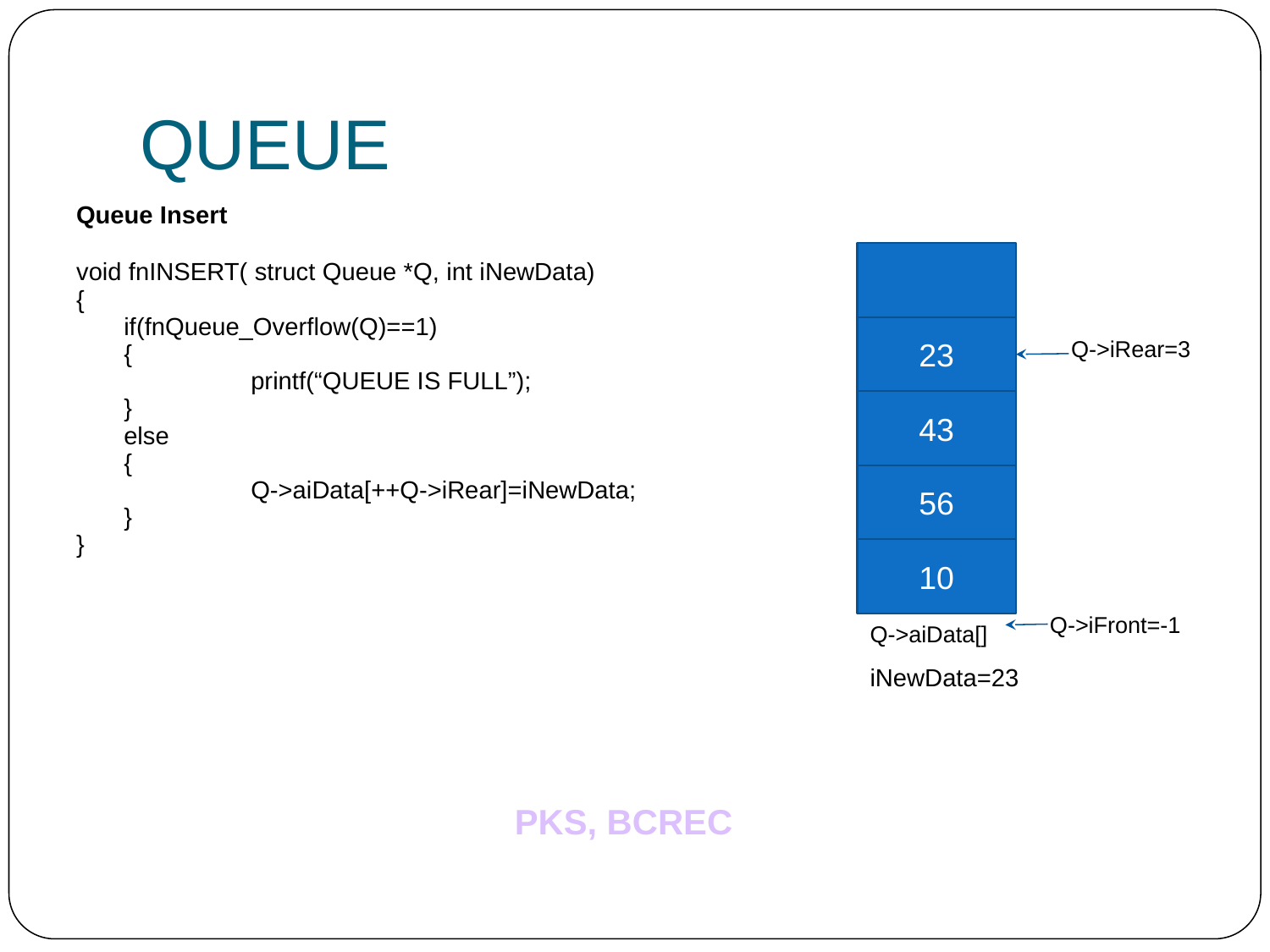

# QUEUE
Queue Insert

void fnINSERT( struct Queue *Q, int iNewData)
{
	if(fnQueue_Overflow(Q)==1)
	{
		printf(“QUEUE IS FULL”);
	}
	else
	{
		Q->aiData[++Q->iRear]=iNewData;
	}
}

23
Q->iRear=3
43
56
10
Q->iFront=-1
Q->aiData[]
iNewData=23